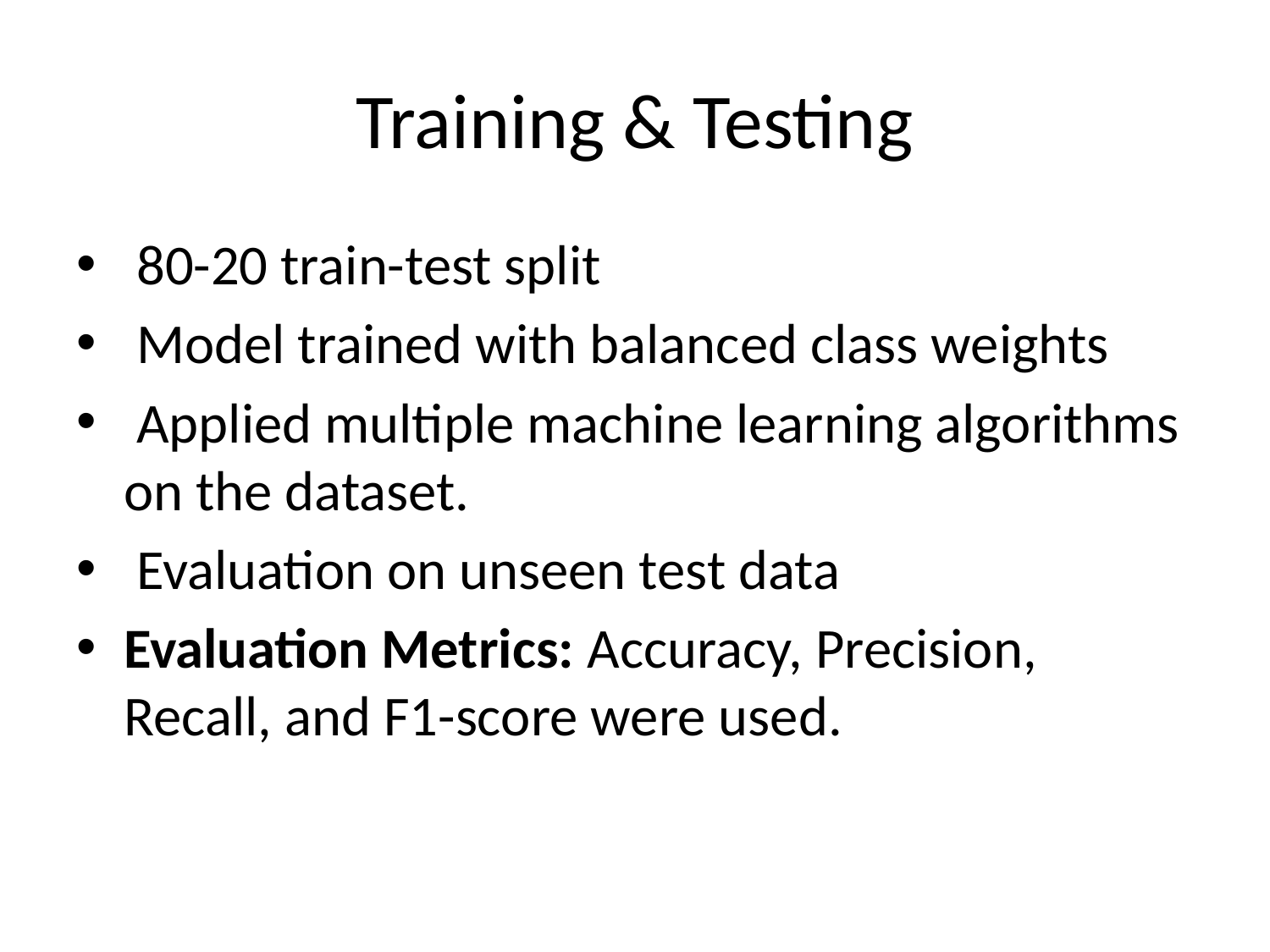

# Training & Testing
 80-20 train-test split
 Model trained with balanced class weights
 Applied multiple machine learning algorithms on the dataset.
 Evaluation on unseen test data
Evaluation Metrics: Accuracy, Precision, Recall, and F1-score were used.